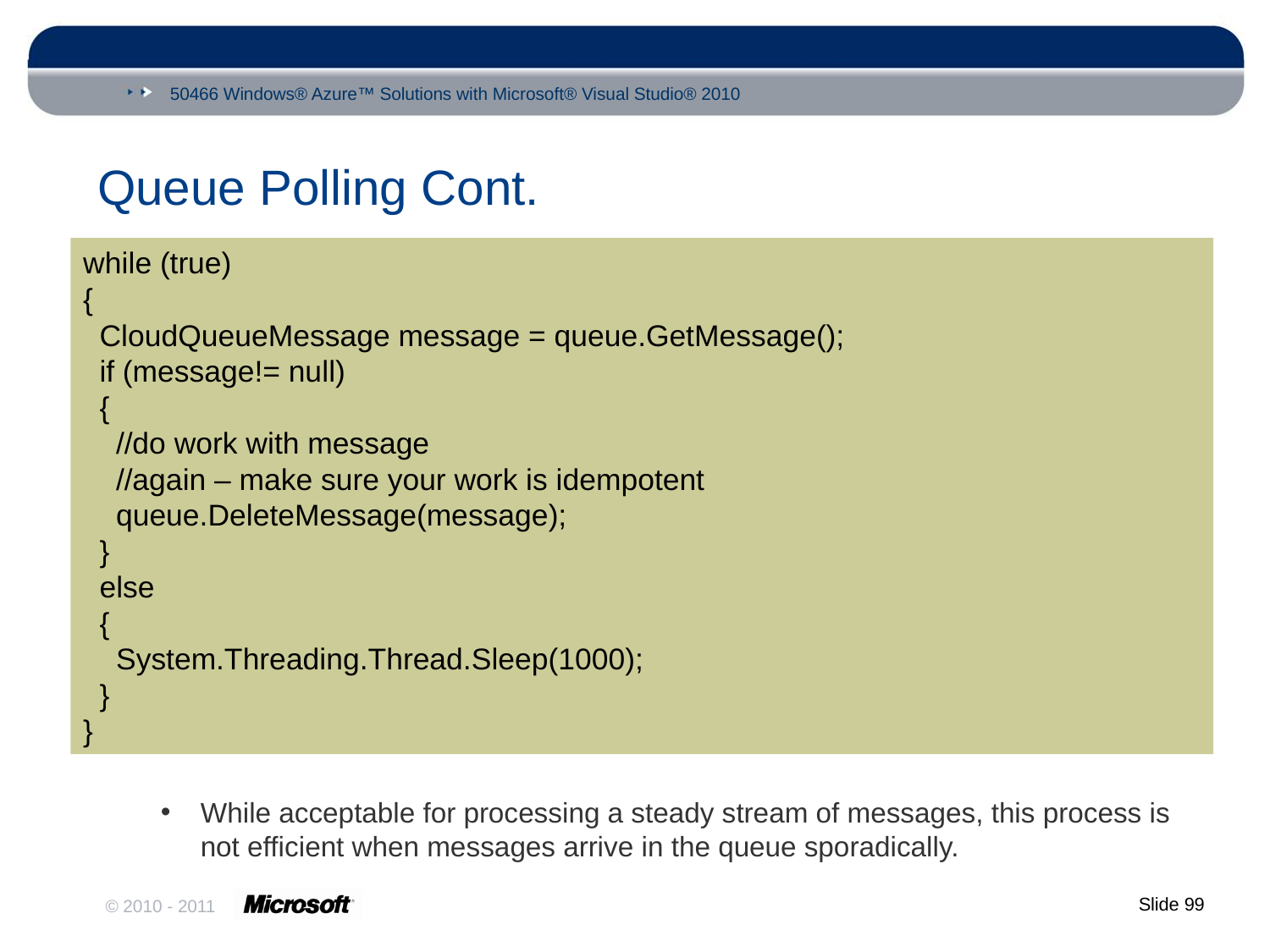

# Queue Polling Cont.
while (true)
{
  CloudQueueMessage message = queue.GetMessage();
  if (message!= null)
  {
    //do work with message
    //again – make sure your work is idempotent
    queue.DeleteMessage(message);
  }
  else
  {
    System.Threading.Thread.Sleep(1000);
  }
}

While acceptable for processing a steady stream of messages, this process is not efficient when messages arrive in the queue sporadically.